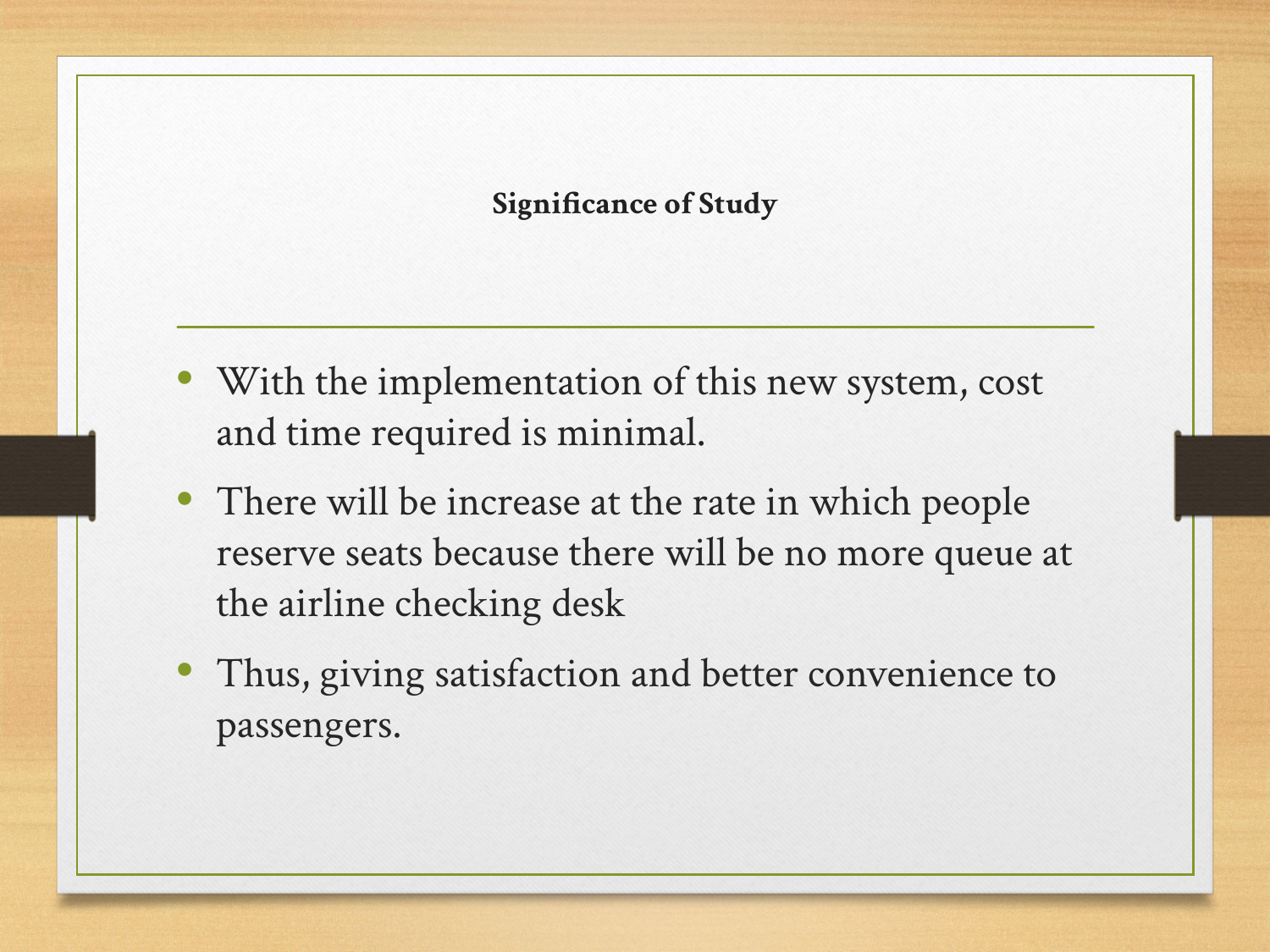

# Significance of Study
With the implementation of this new system, cost and time required is minimal.
There will be increase at the rate in which people reserve seats because there will be no more queue at the airline checking desk
Thus, giving satisfaction and better convenience to passengers.